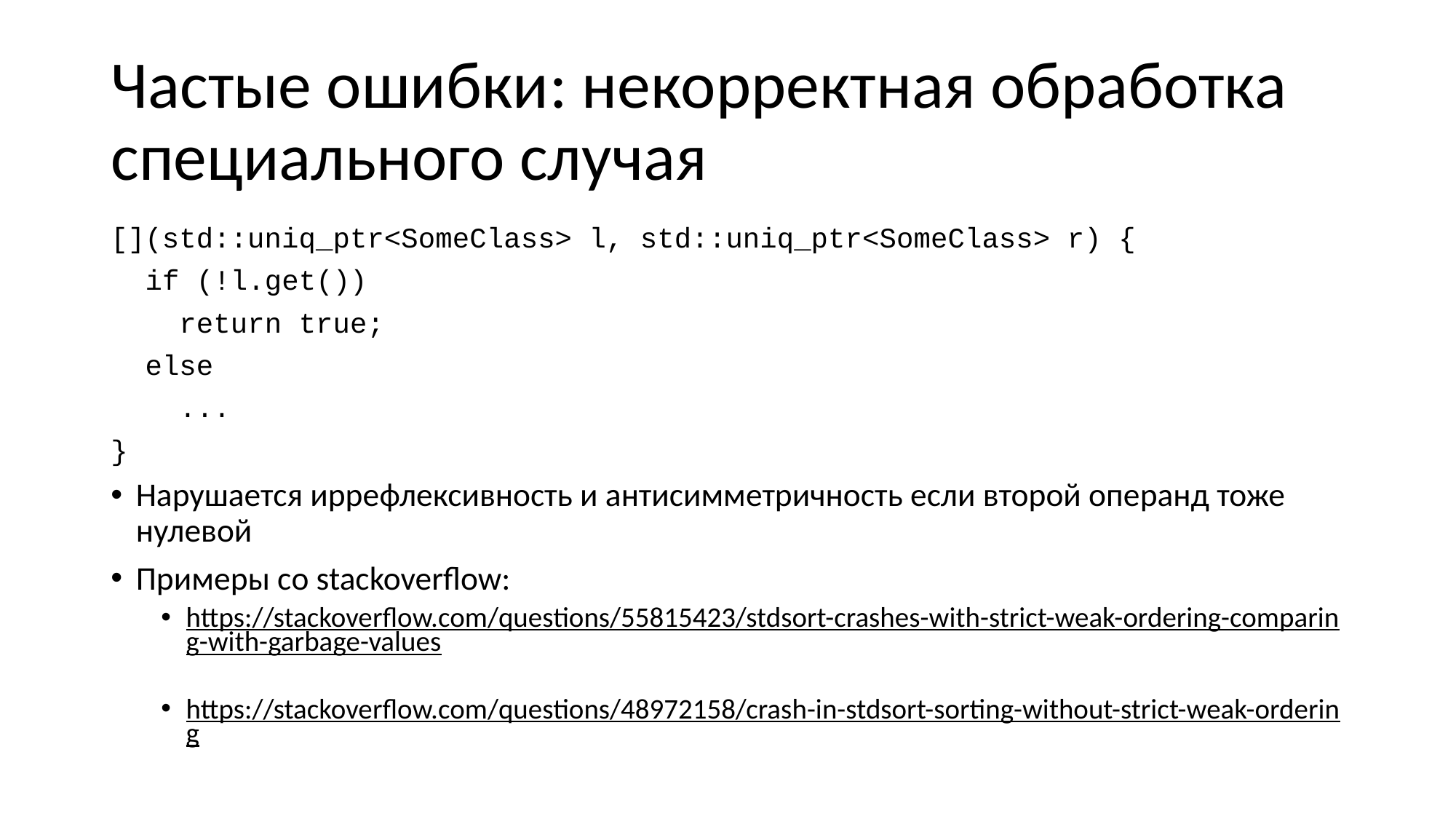

# Частые ошибки: некорректная обработка специального случая
[](std::uniq_ptr<SomeClass> l, std::uniq_ptr<SomeClass> r) {
  if (!l.get())
    return true;
  else
    ...
}
Нарушается иррефлексивность и антисимметричность если второй операнд тоже нулевой
Примеры со stackoverflow:
https://stackoverflow.com/questions/55815423/stdsort-crashes-with-strict-weak-ordering-comparing-with-garbage-values
https://stackoverflow.com/questions/48972158/crash-in-stdsort-sorting-without-strict-weak-ordering